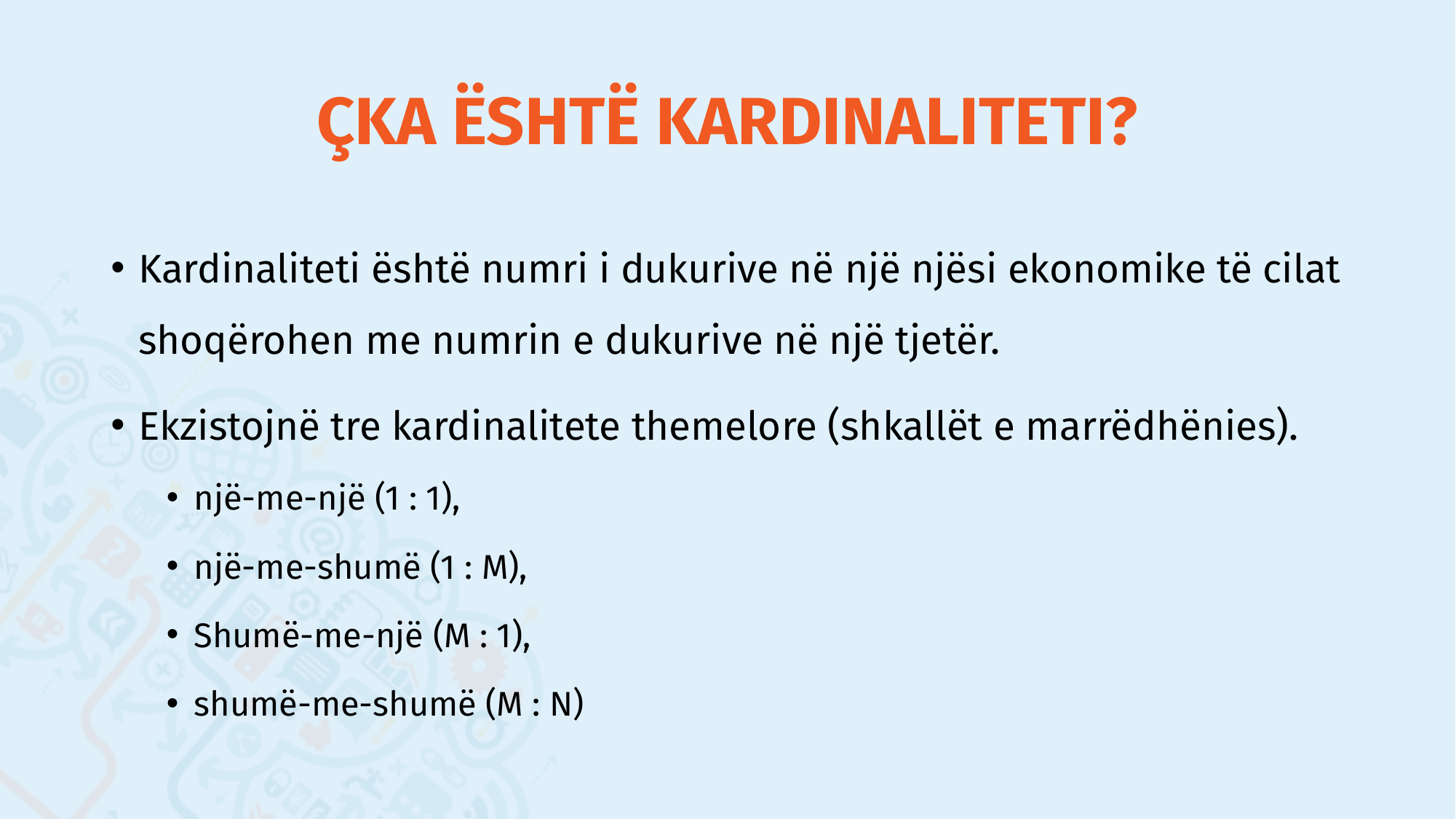

# ÇKA ËSHTË KARDINALITETI?
Kardinaliteti është numri i dukurive në një njësi ekonomike të cilat shoqërohen me numrin e dukurive në një tjetër.
Ekzistojnë tre kardinalitete themelore (shkallët e marrëdhënies).
një-me-një (1 : 1),
një-me-shumë (1 : M),
Shumë-me-një (M : 1),
shumë-me-shumë (M : N)